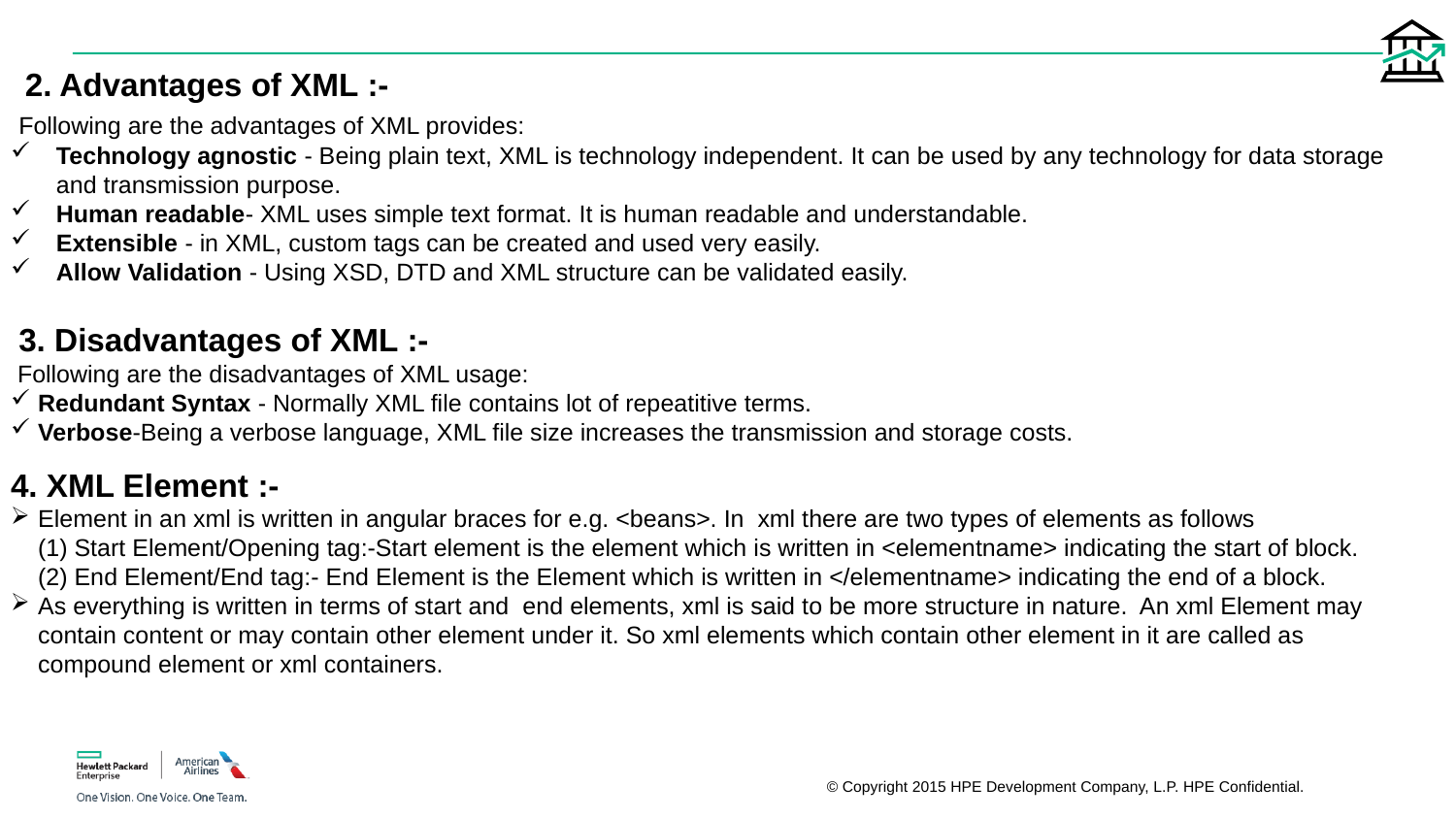

# 2. Advantages of XML :-
 Following are the advantages of XML provides:
Technology agnostic - Being plain text, XML is technology independent. It can be used by any technology for data storage and transmission purpose.
Human readable- XML uses simple text format. It is human readable and understandable.
Extensible - in XML, custom tags can be created and used very easily.
Allow Validation - Using XSD, DTD and XML structure can be validated easily.

 3. Disadvantages of XML :-
 Following are the disadvantages of XML usage:
Redundant Syntax - Normally XML file contains lot of repeatitive terms.
Verbose-Being a verbose language, XML file size increases the transmission and storage costs.
4. XML Element :-
Element in an xml is written in angular braces for e.g. <beans>. In  xml there are two types of elements as follows
    (1) Start Element/Opening tag:-Start element is the element which is written in <elementname> indicating the start of block.
    (2) End Element/End tag:- End Element is the Element which is written in </elementname> indicating the end of a block.
As everything is written in terms of start and  end elements, xml is said to be more structure in nature.  An xml Element may contain content or may contain other element under it. So xml elements which contain other element in it are called as compound element or xml containers.